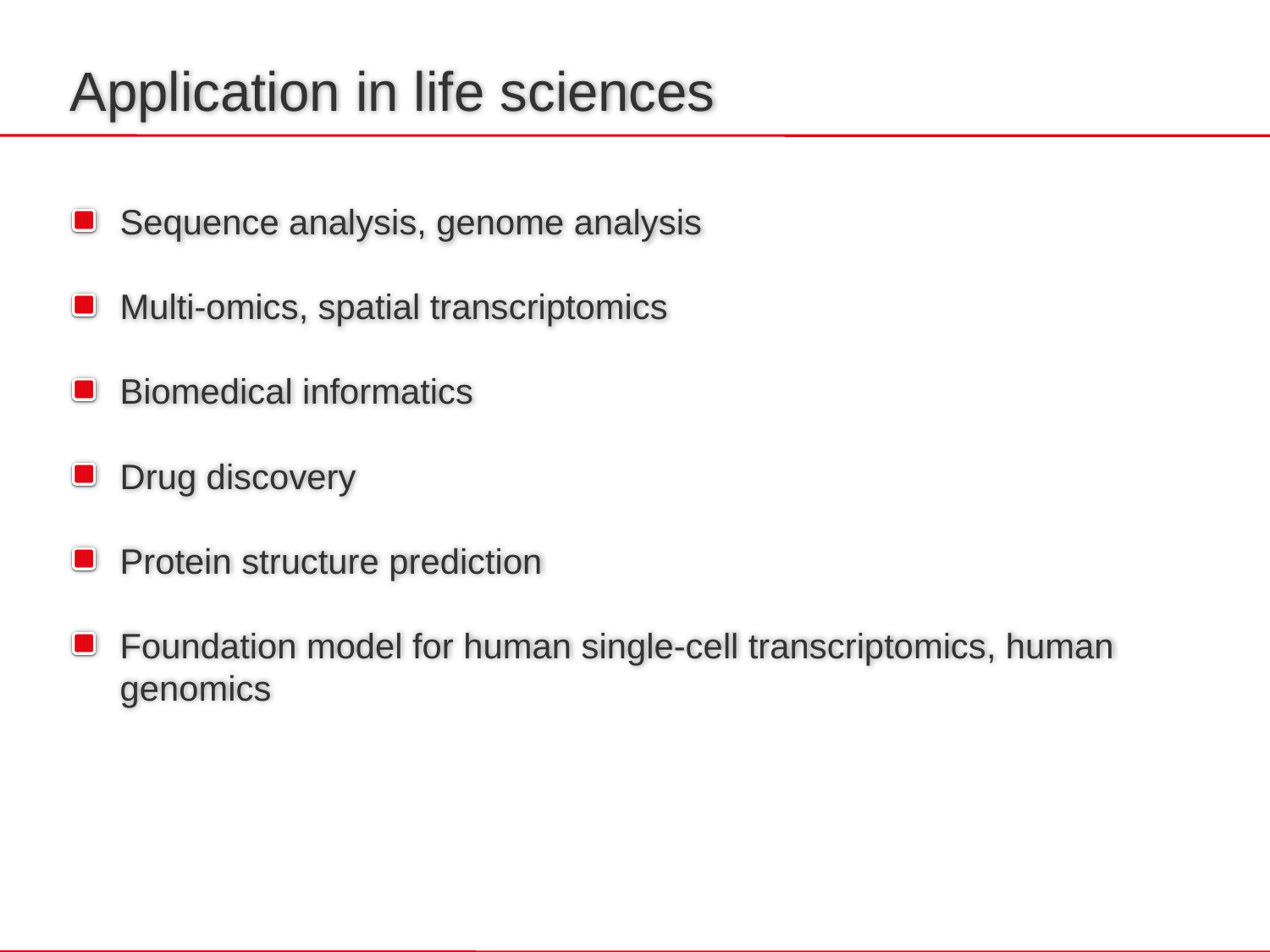

# Application in life sciences
Sequence analysis, genome analysis
Multi-omics, spatial transcriptomics
Biomedical informatics
Drug discovery
Protein structure prediction
Foundation model for human single-cell transcriptomics, human genomics